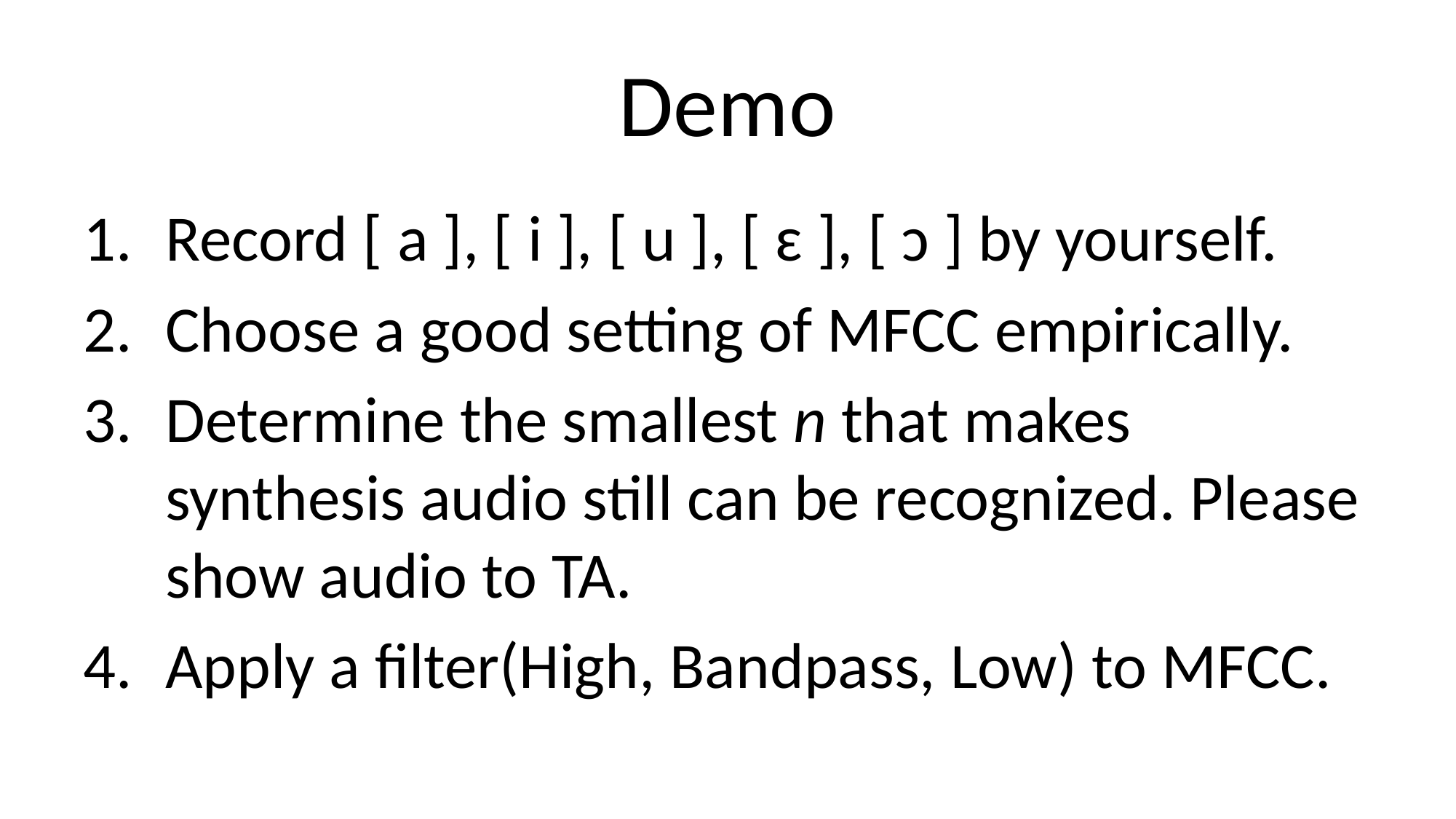

# Demo
Record [ a ], [ i ], [ u ], [ ɛ ], [ ɔ ] by yourself.
Choose a good setting of MFCC empirically.
Determine the smallest n that makes synthesis audio still can be recognized. Please show audio to TA.
Apply a filter(High, Bandpass, Low) to MFCC.